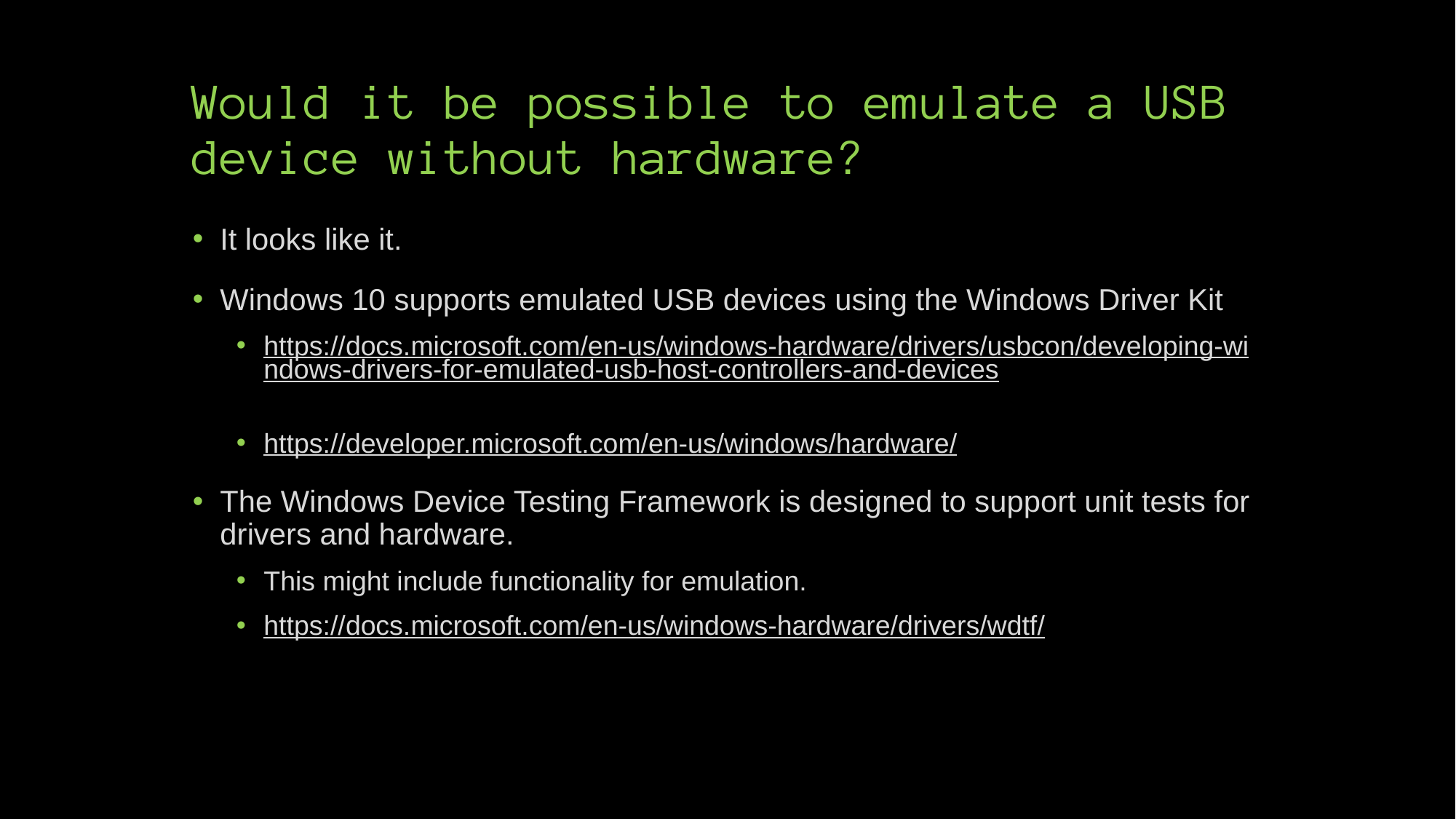

# Would it be possible to emulate a USB device without hardware?
It looks like it.
Windows 10 supports emulated USB devices using the Windows Driver Kit
https://docs.microsoft.com/en-us/windows-hardware/drivers/usbcon/developing-windows-drivers-for-emulated-usb-host-controllers-and-devices
https://developer.microsoft.com/en-us/windows/hardware/
The Windows Device Testing Framework is designed to support unit tests for drivers and hardware.
This might include functionality for emulation.
https://docs.microsoft.com/en-us/windows-hardware/drivers/wdtf/